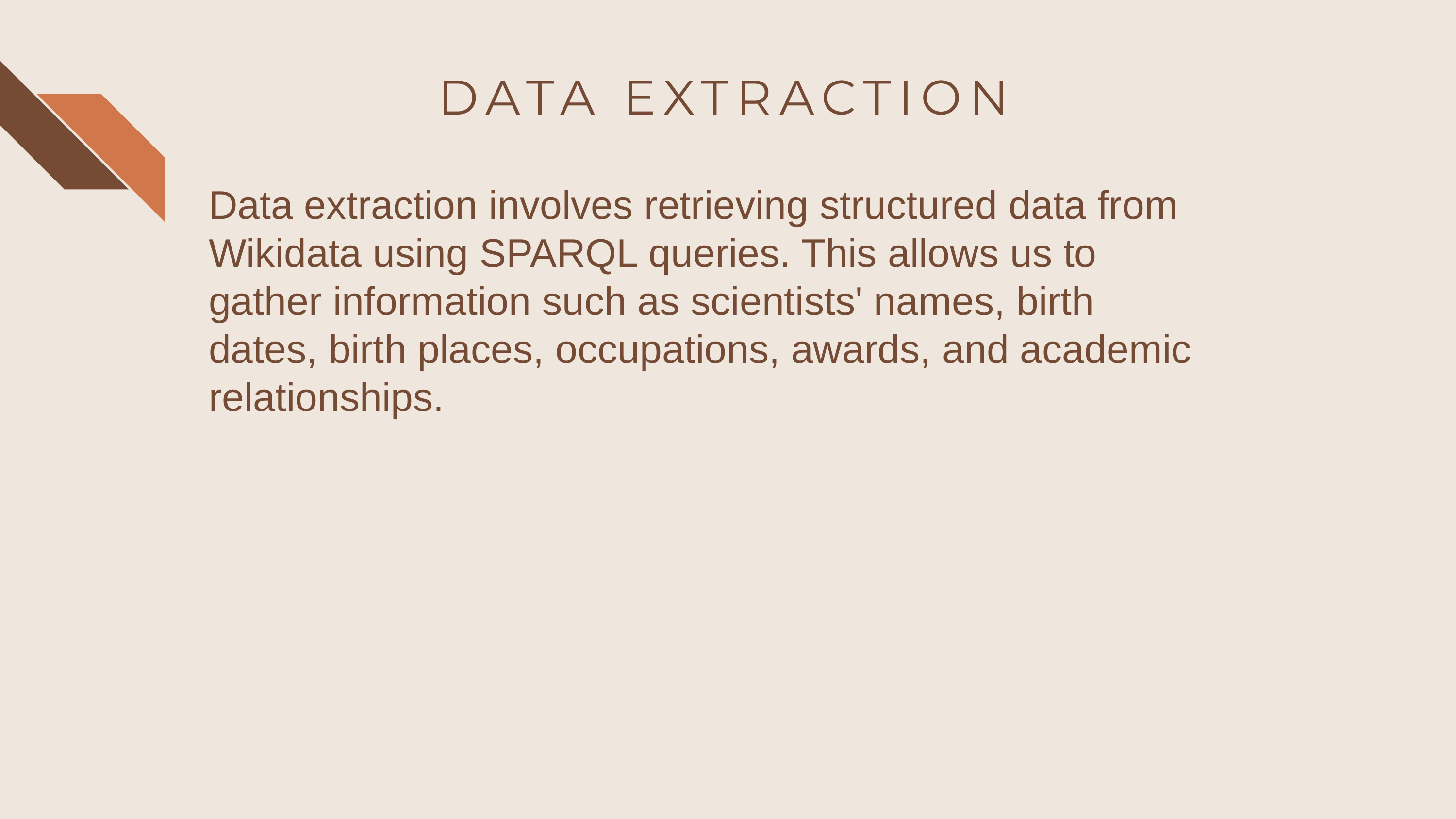

DATA EXTRACTION

Data extraction involves retrieving structured data from Wikidata using SPARQL queries. This allows us to gather information such as scientists' names, birth dates, birth places, occupations, awards, and academic relationships.